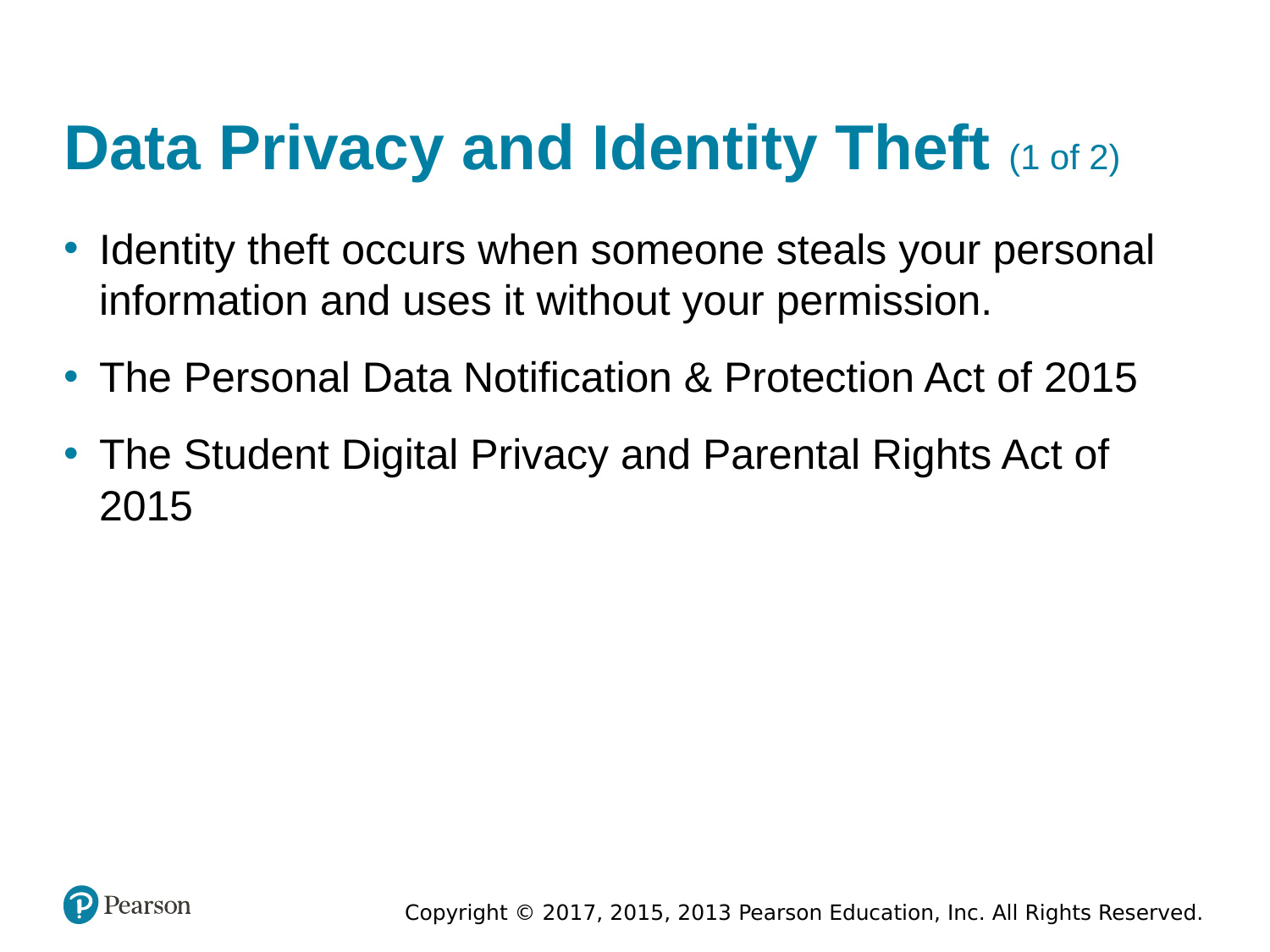

# Data Privacy and Identity Theft (1 of 2)
Identity theft occurs when someone steals your personal information and uses it without your permission.
The Personal Data Notification & Protection Act of 2015
The Student Digital Privacy and Parental Rights Act of 2015